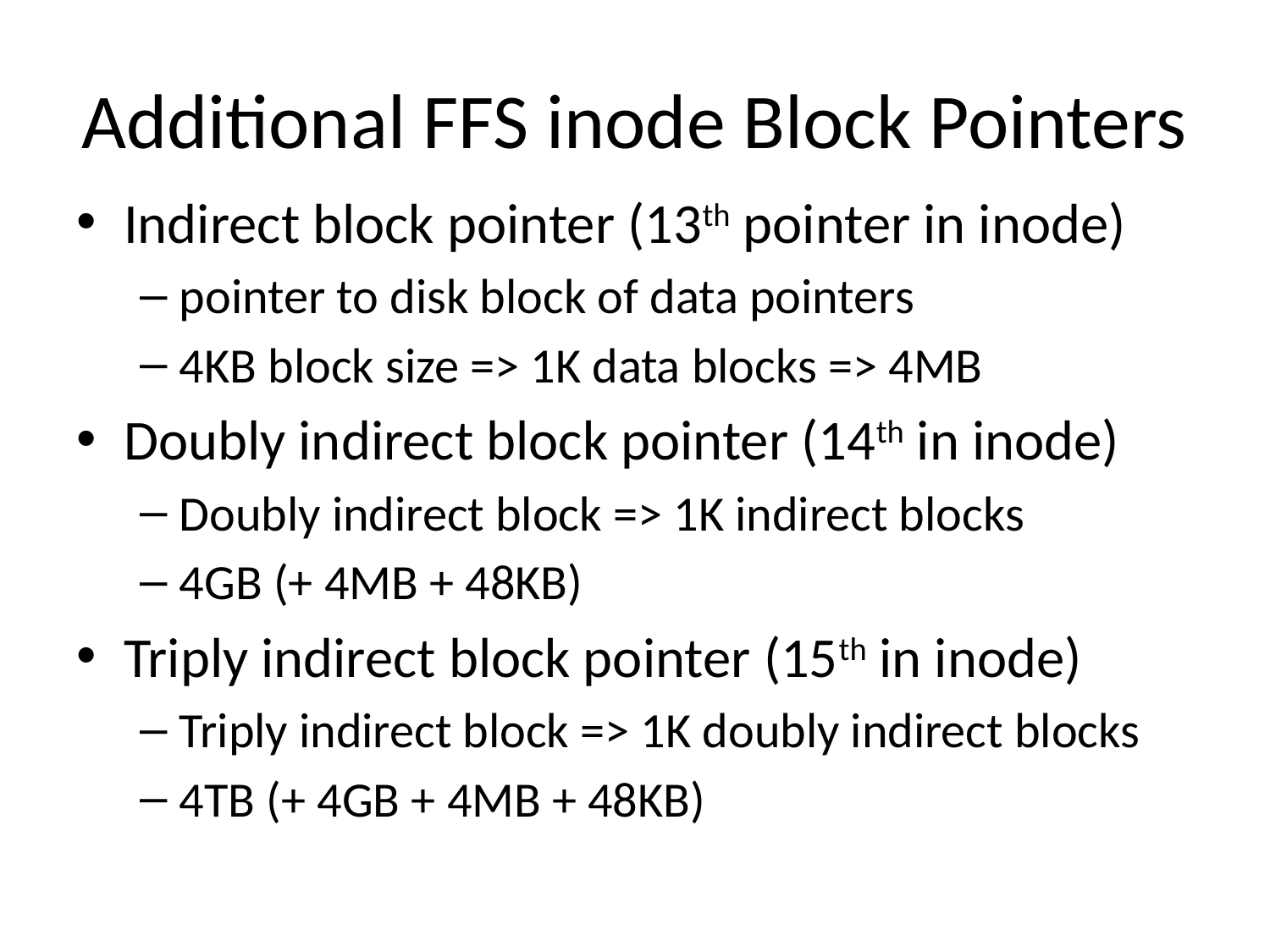

# Additional FFS inode Block Pointers
Indirect block pointer (13th pointer in inode)
pointer to disk block of data pointers
4KB block size => 1K data blocks => 4MB
Doubly indirect block pointer (14th in inode)
Doubly indirect block => 1K indirect blocks
4GB (+ 4MB + 48KB)
Triply indirect block pointer (15th in inode)
Triply indirect block => 1K doubly indirect blocks
4TB (+ 4GB + 4MB + 48KB)